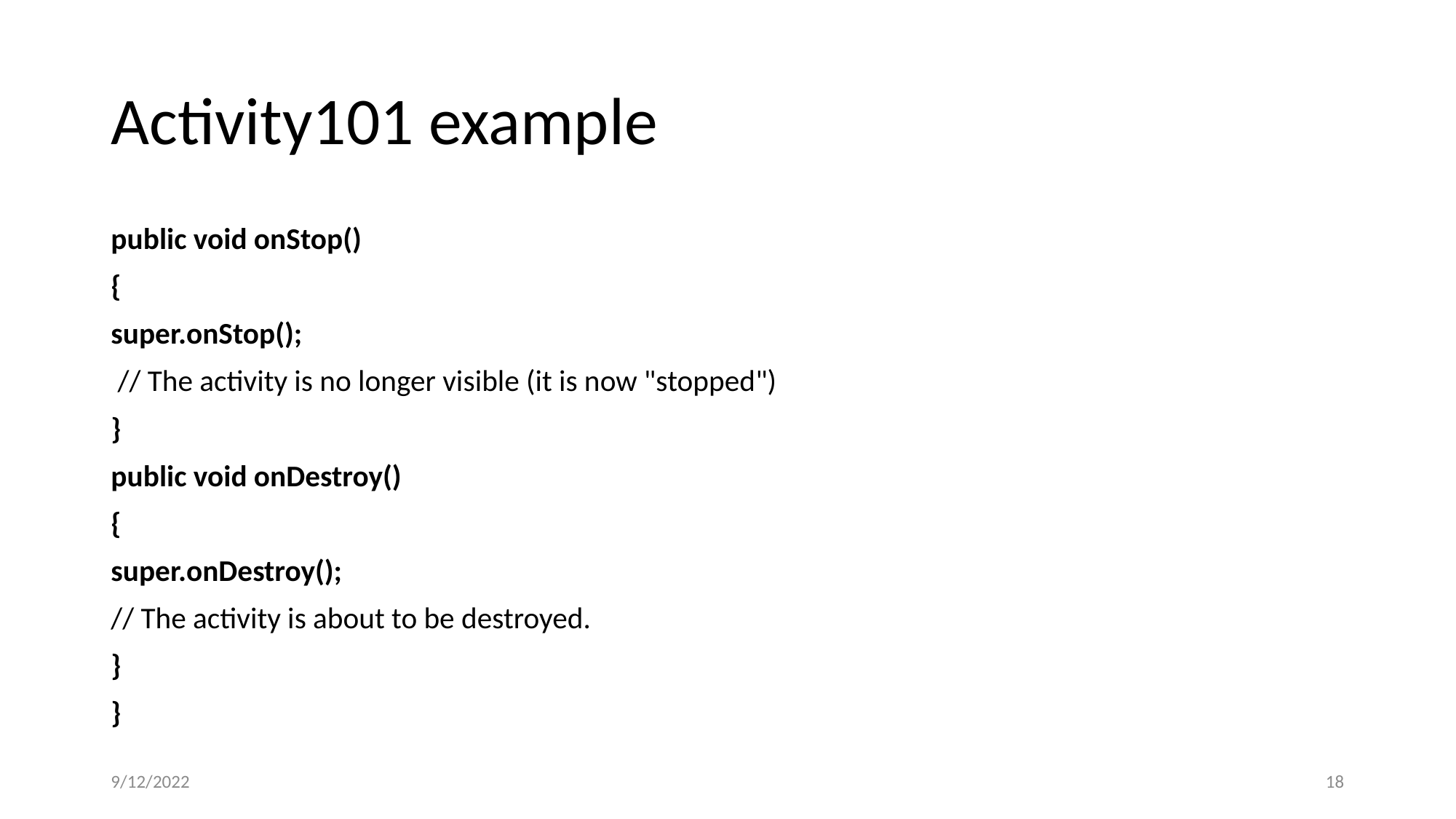

# Activity101 example
public void onStop()
{
super.onStop();
 // The activity is no longer visible (it is now "stopped")
}
public void onDestroy()
{
super.onDestroy();
// The activity is about to be destroyed.
}
}

9/12/2022
18